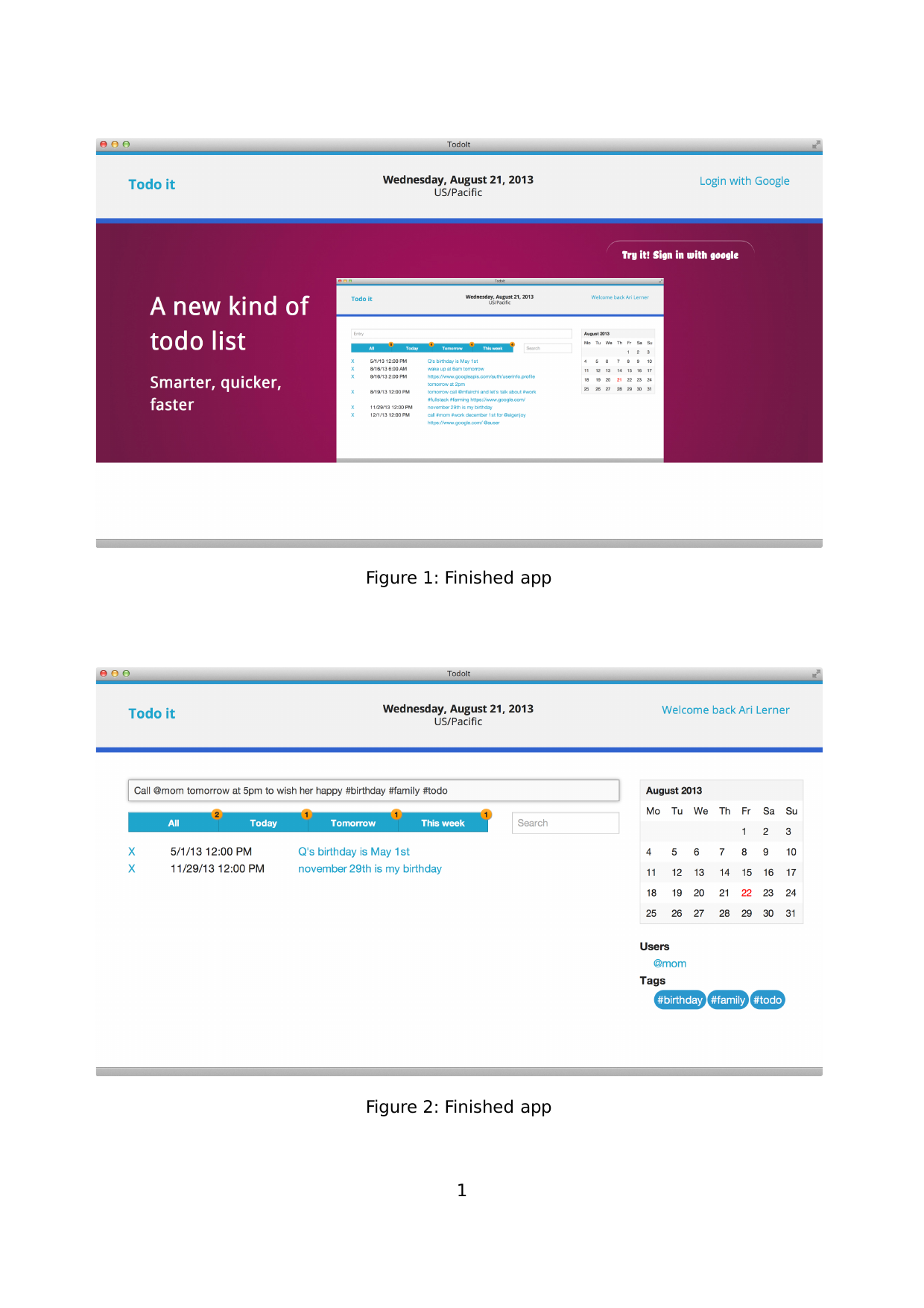

Figure 1: Finished app

Figure 2: Finished app
1